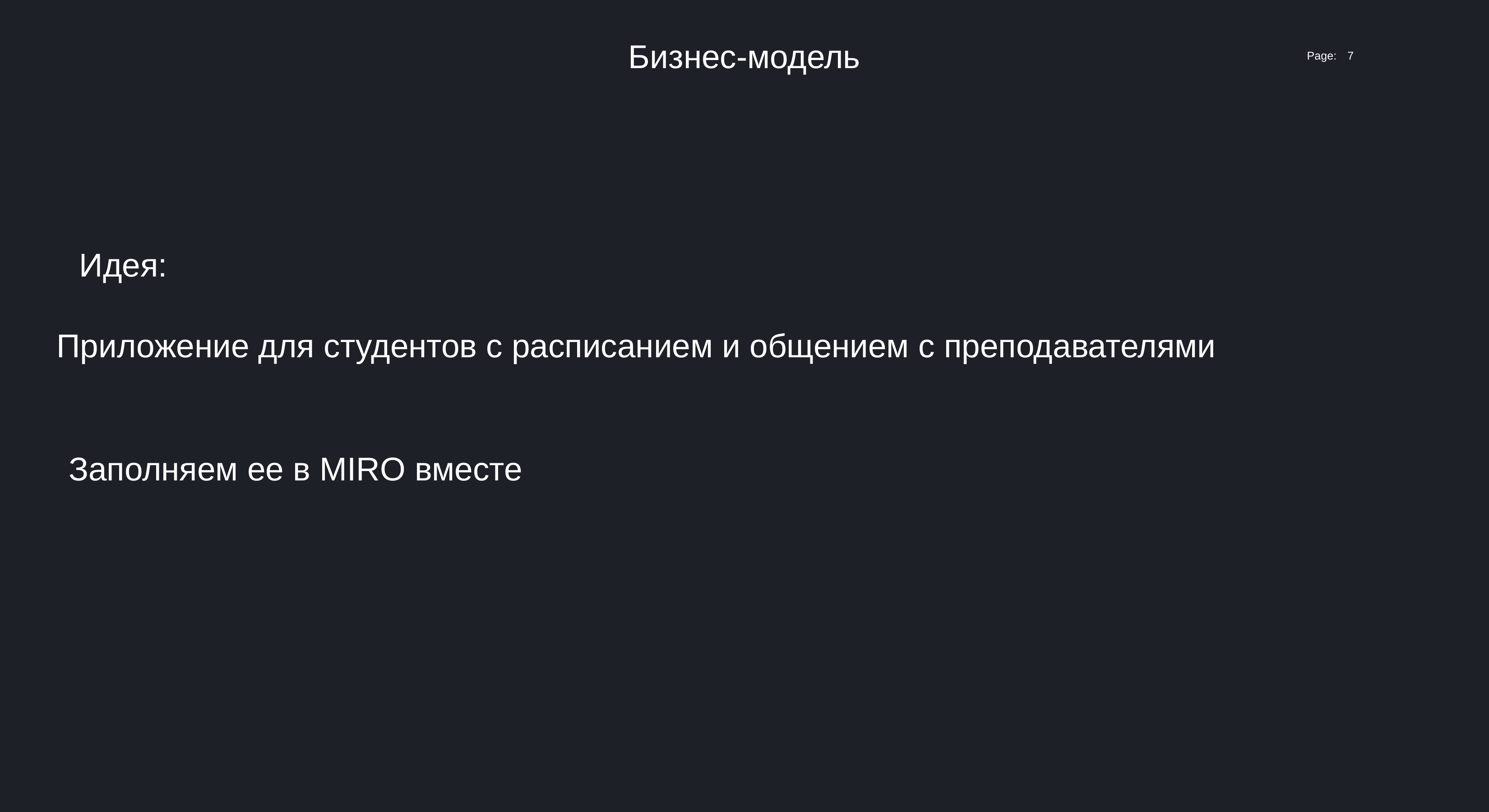

Бизнес-модель
7
Идея:
Приложение для студентов с расписанием и общением с преподавателями
Заполняем ее в MIRO вместе